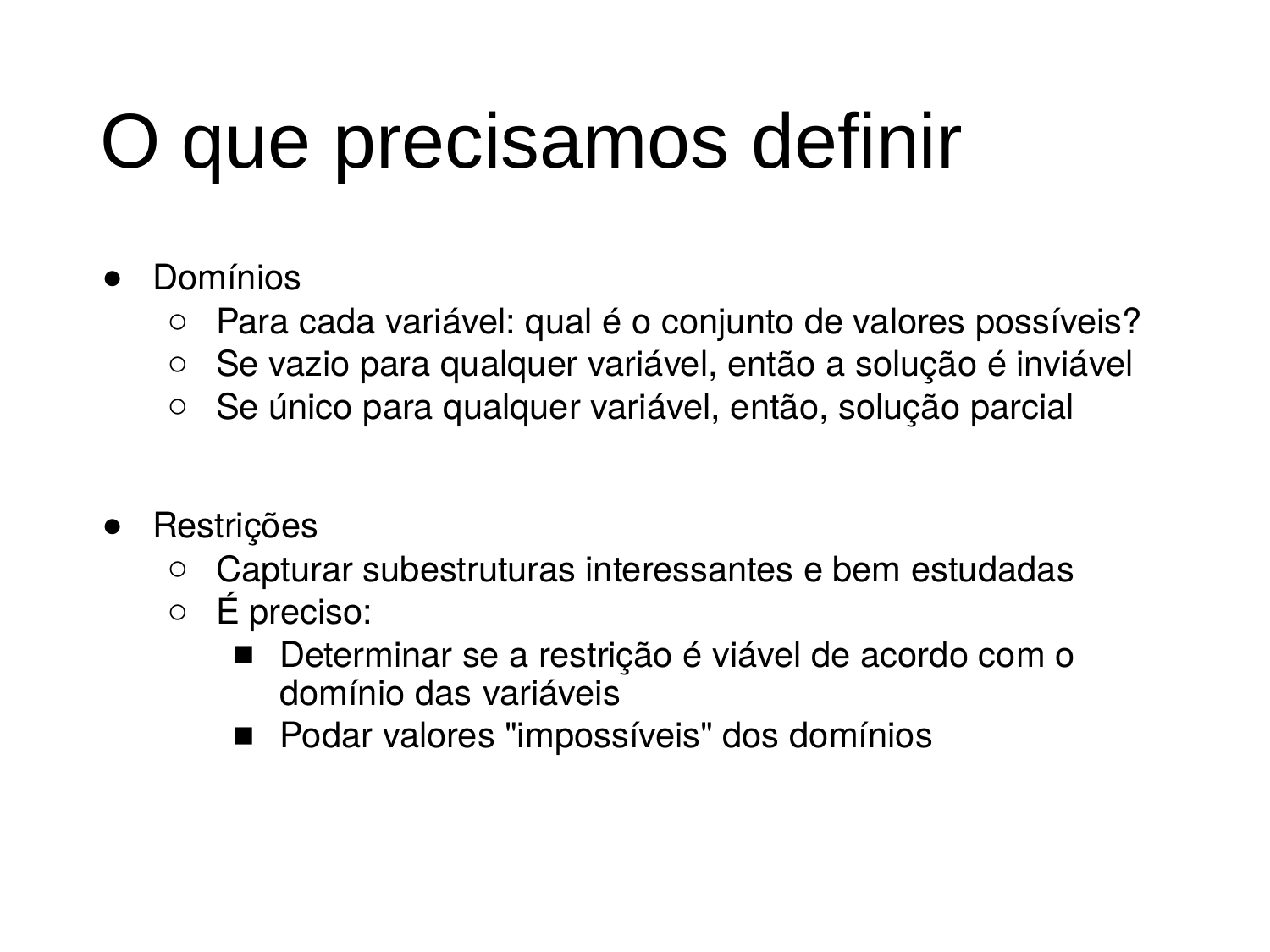

# O que precisamos definir
Domínios
Para cada variável: qual é o conjunto de valores possíveis?
Se vazio para qualquer variável, então a solução é inviável
Se único para qualquer variável, então, solução parcial

Restrições
Capturar subestruturas interessantes e bem estudadas
É preciso:
Determinar se a restrição é viável de acordo com o domínio das variáveis
Podar valores "impossíveis" dos domínios